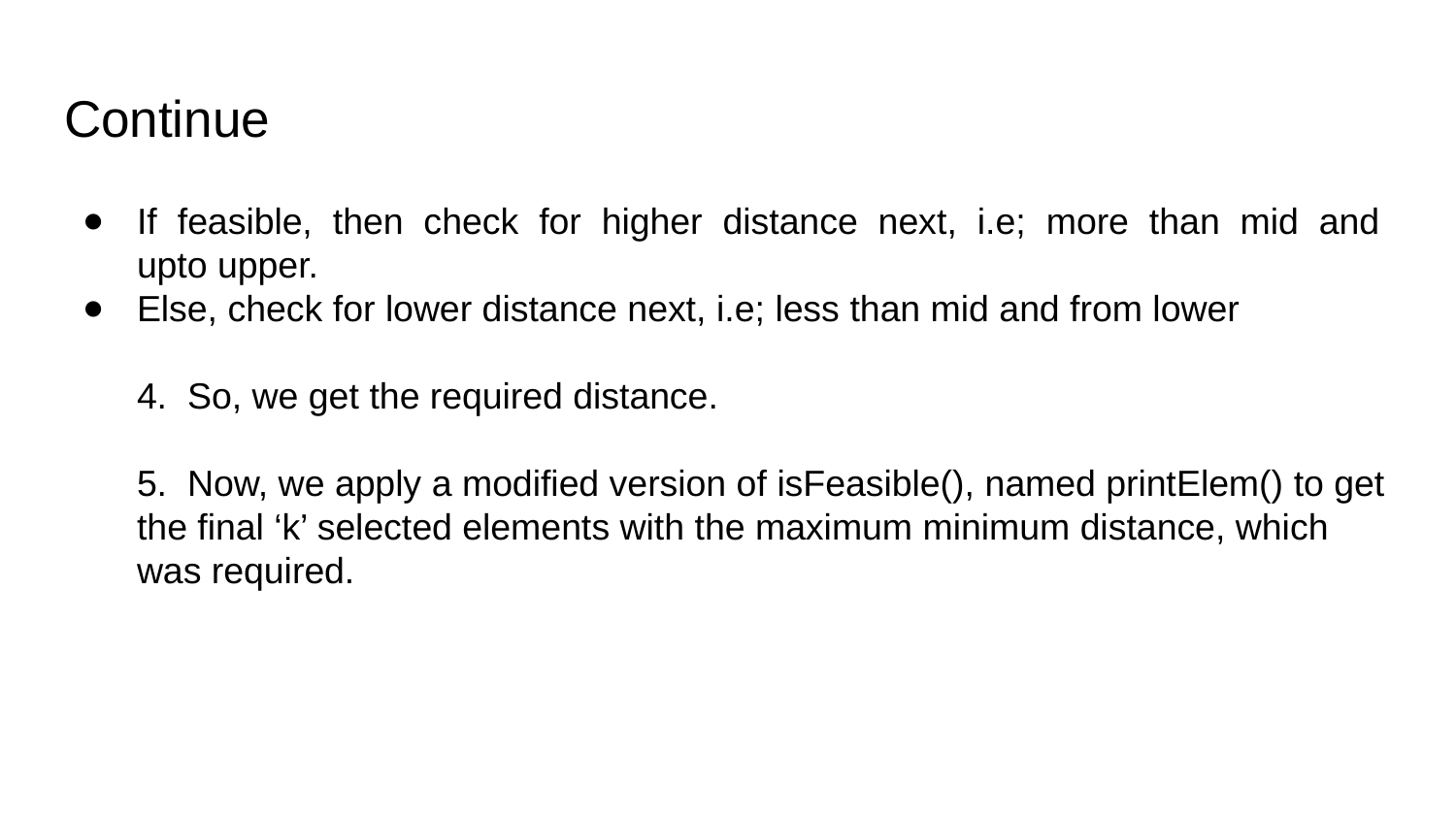

# Continue
If  feasible,  then  check  for  higher  distance  next,  i.e;  more  than  mid  and upto upper.
Else, check for lower distance next, i.e; less than mid and from lower

4.  So, we get the required distance.

5.  Now, we apply a modified version of isFeasible(), named printElem() to get the final ‘k’ selected elements with the maximum minimum distance, which was required.